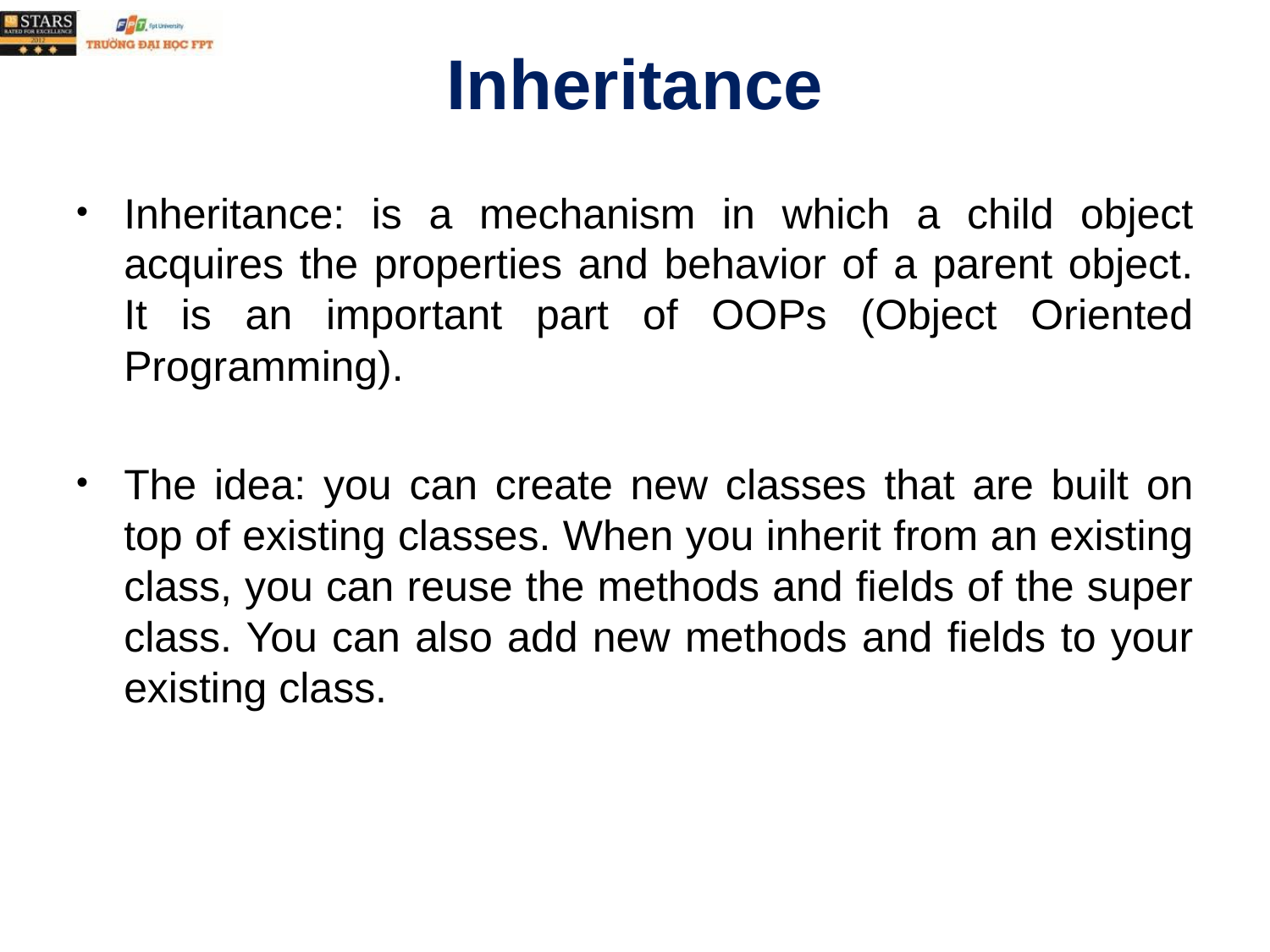

# Inheritance
Inheritance: is a mechanism in which a child object acquires the properties and behavior of a parent object. It is an important part of OOPs (Object Oriented Programming).

The idea: you can create new classes that are built on top of existing classes. When you inherit from an existing class, you can reuse the methods and fields of the super class. You can also add new methods and fields to your existing class.